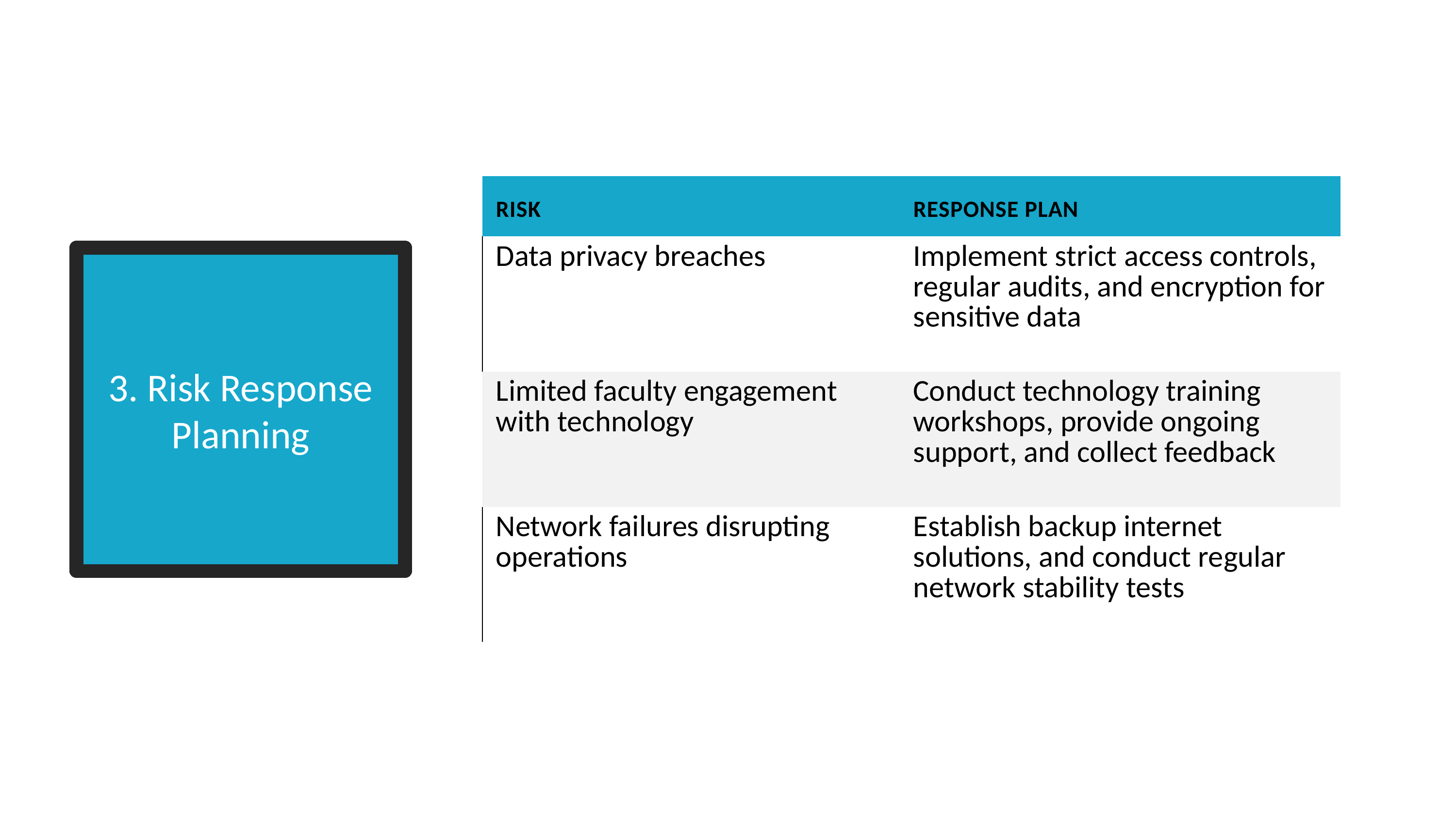

| Risk | Response Plan |
| --- | --- |
| Data privacy breaches | Implement strict access controls, regular audits, and encryption for sensitive data |
| Limited faculty engagement with technology | Conduct technology training workshops, provide ongoing support, and collect feedback |
| Network failures disrupting operations | Establish backup internet solutions, and conduct regular network stability tests |
# 3. Risk Response Planning